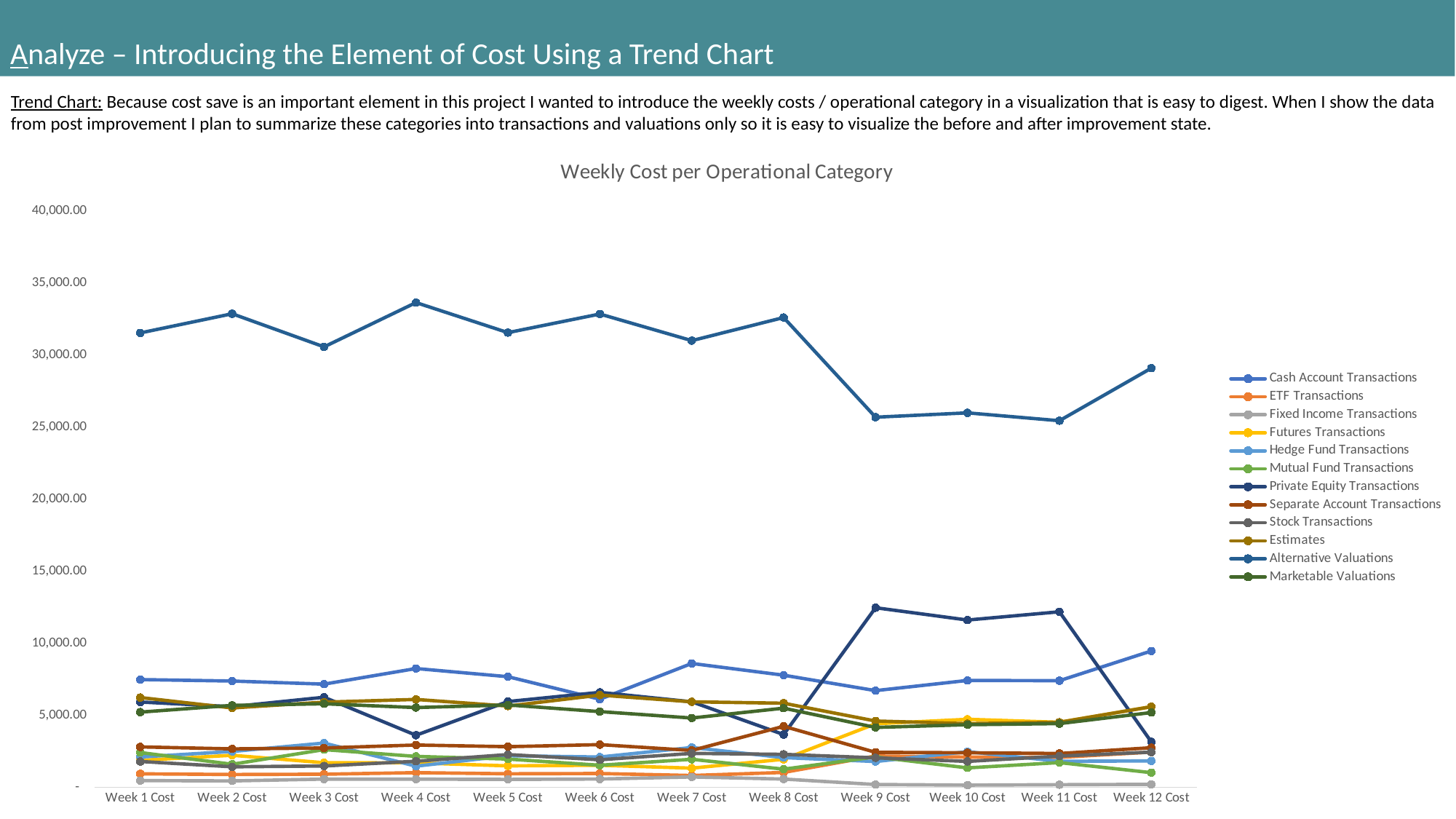

Analyze – Introducing the Element of Cost Using a Trend Chart
Trend Chart: Because cost save is an important element in this project I wanted to introduce the weekly costs / operational category in a visualization that is easy to digest. When I show the data from post improvement I plan to summarize these categories into transactions and valuations only so it is easy to visualize the before and after improvement state.

### Chart: Weekly Cost per Operational Category

| Category | Cash Account Transactions | ETF Transactions | Fixed Income Transactions | Futures Transactions | Hedge Fund Transactions | Mutual Fund Transactions | Private Equity Transactions | Separate Account Transactions | Stock Transactions | Estimates | Alternative Valuations | Marketable Valuations |
|---|---|---|---|---|---|---|---|---|---|---|---|---|
| Week 1 Cost | 7474.518686296716 | 934.3148357870895 | 467.15741789354473 | 1868.629671574179 | 2102.2083805209513 | 2413.646659116648 | 5917.327293318233 | 2802.9445073612683 | 1790.770101925255 | 6228.765571913929 | 31533.12570781427 | 5216.591166477916 |
| Week 2 Cost | 7372.416020671834 | 888.2428940568475 | 444.12144702842374 | 2220.6072351421185 | 2487.080103359173 | 1598.8372093023256 | 5595.93023255814 | 2664.7286821705425 | 1421.188630490956 | 5507.1059431524545 | 32864.98708010336 | 5684.754521963824 |
| Week 3 Cost | 7159.09090909091 | 909.0909090909091 | 568.1818181818182 | 1704.5454545454545 | 3068.181818181818 | 2613.6363636363635 | 6250.0 | 2727.2727272727275 | 1477.2727272727273 | 5909.090909090909 | 30568.18181818182 | 5795.454545454545 |
| Week 4 Cost | 8240.96880131363 | 1016.0098522167488 | 564.4499178981938 | 1693.3497536945813 | 1467.5697865353038 | 2144.9096880131365 | 3612.47947454844 | 2935.1395730706076 | 1806.23973727422 | 6096.059113300493 | 33641.21510673235 | 5531.609195402299 |
| Week 5 Cost | 7673.6902050113895 | 939.6355353075171 | 548.120728929385 | 1487.756264236902 | 2192.48291571754 | 1957.5740318906605 | 5951.025056947608 | 2818.906605922551 | 2270.7858769931663 | 5637.813211845102 | 31556.09339407745 | 5716.1161731207285 |
| Week 6 Cost | 6111.111111111111 | 954.8611111111111 | 572.9166666666666 | 1527.7777777777778 | 2100.6944444444443 | 1527.7777777777778 | 6588.541666666667 | 2960.0694444444443 | 1909.7222222222222 | 6397.569444444444 | 32847.222222222226 | 5251.736111111111 |
| Week 7 Cost | 8593.75 | 818.452380952381 | 716.1458333333333 | 1329.985119047619 | 2762.276785714286 | 1943.8244047619048 | 5933.7797619047615 | 2557.6636904761904 | 2353.0505952380954 | 5933.7797619047615 | 30998.883928571428 | 4808.4077380952385 |
| Week 8 Cost | 7778.702163061564 | 1029.5341098169717 | 571.9633943427621 | 1944.675540765391 | 2059.0682196339435 | 1258.3194675540767 | 3660.565723793677 | 4232.529118136439 | 2287.8535773710482 | 5834.026622296173 | 32601.91347753744 | 5490.848585690515 |
| Week 9 Cost | 6708.875464684014 | 2172.3977695167287 | 191.68215613382898 | 4408.689591078067 | 1789.0334572490706 | 2108.503717472119 | 12459.340148698884 | 2427.9739776951674 | 2044.6096654275093 | 4600.371747211895 | 25685.408921933085 | 4153.113382899628 |
| Week 10 Cost | 7414.2156862745105 | 2096.9498910675384 | 149.78213507625273 | 4718.137254901962 | 2471.40522875817 | 1348.0392156862745 | 11608.115468409585 | 2396.5141612200437 | 1797.3856209150326 | 4418.572984749456 | 25987.20043572985 | 4343.681917211329 |
| Week 11 Cost | 7398.293963254593 | 2075.1312335958005 | 180.44619422572177 | 4511.154855643044 | 1804.4619422572177 | 1714.238845144357 | 12180.11811023622 | 2345.8005249343832 | 2165.3543307086616 | 4511.154855643044 | 25442.91338582677 | 4420.931758530184 |
| Week 12 Cost | 9458.210059171599 | 2440.828402366864 | 203.4023668639053 | 5593.565088757397 | 1830.621301775148 | 1017.0118343195265 | 3152.736686390532 | 2745.931952662722 | 2440.828402366864 | 5593.565088757397 | 29086.53846153846 | 5186.760355029585 |